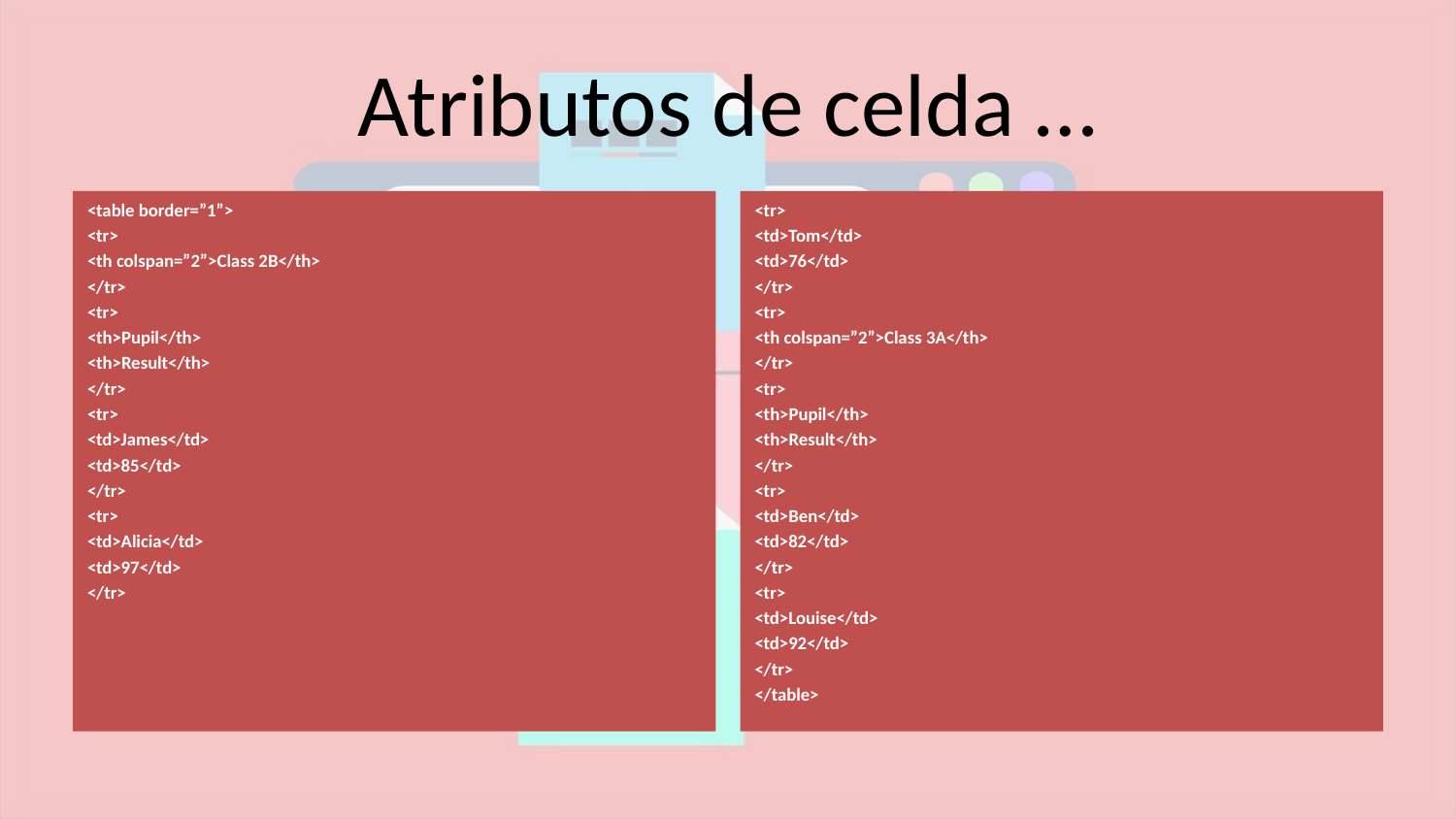

# Atributos de celda …
<table border=”1”>
<tr>
<th colspan=”2”>Class 2B</th>
</tr>
<tr>
<th>Pupil</th>
<th>Result</th>
</tr>
<tr>
<td>James</td>
<td>85</td>
</tr>
<tr>
<td>Alicia</td>
<td>97</td>
</tr>
<tr>
<td>Tom</td>
<td>76</td>
</tr>
<tr>
<th colspan=”2”>Class 3A</th>
</tr>
<tr>
<th>Pupil</th>
<th>Result</th>
</tr>
<tr>
<td>Ben</td>
<td>82</td>
</tr>
<tr>
<td>Louise</td>
<td>92</td>
</tr>
</table>